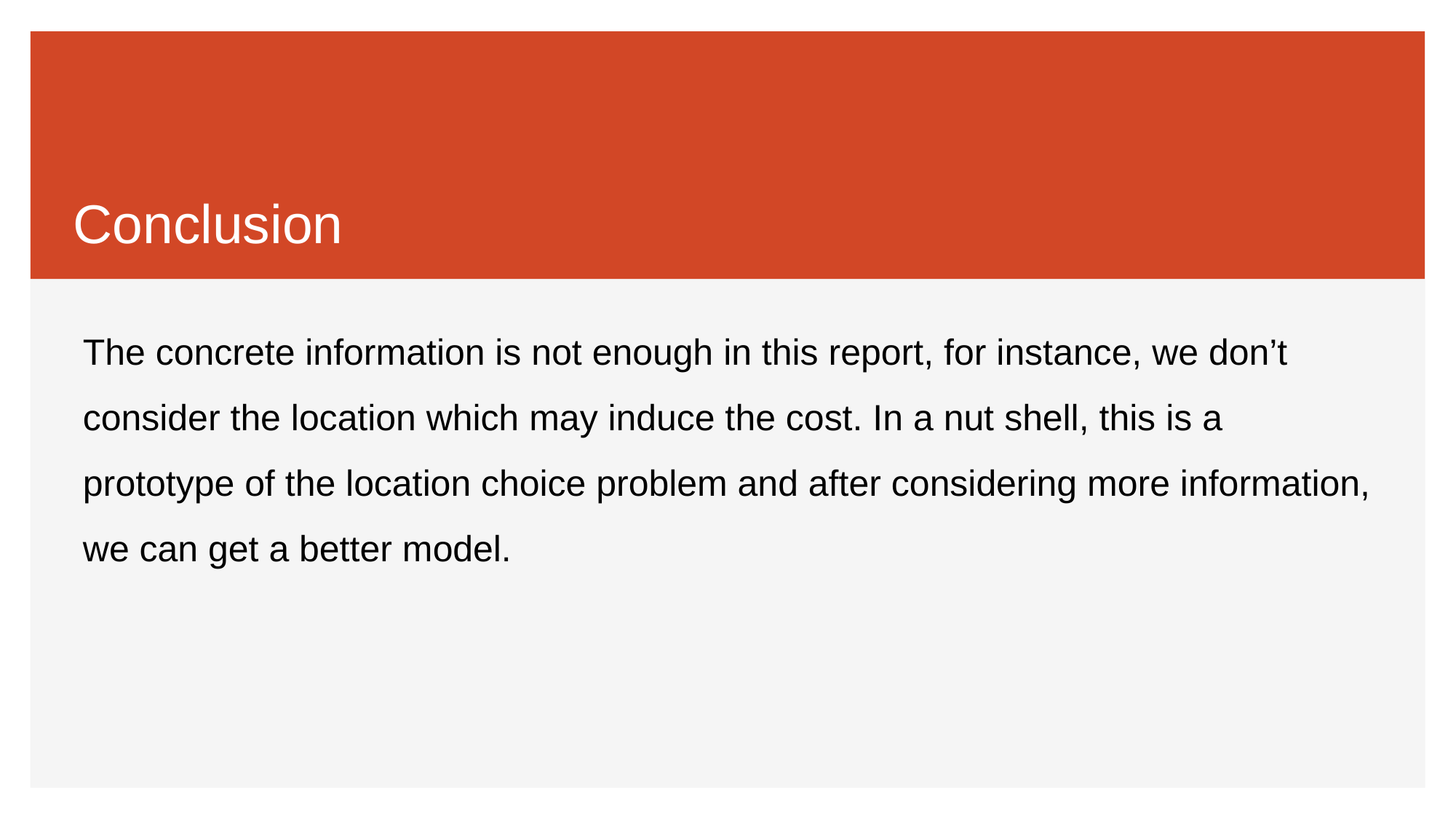

# Conclusion
The concrete information is not enough in this report, for instance, we don’t consider the location which may induce the cost. In a nut shell, this is a prototype of the location choice problem and after considering more information, we can get a better model.